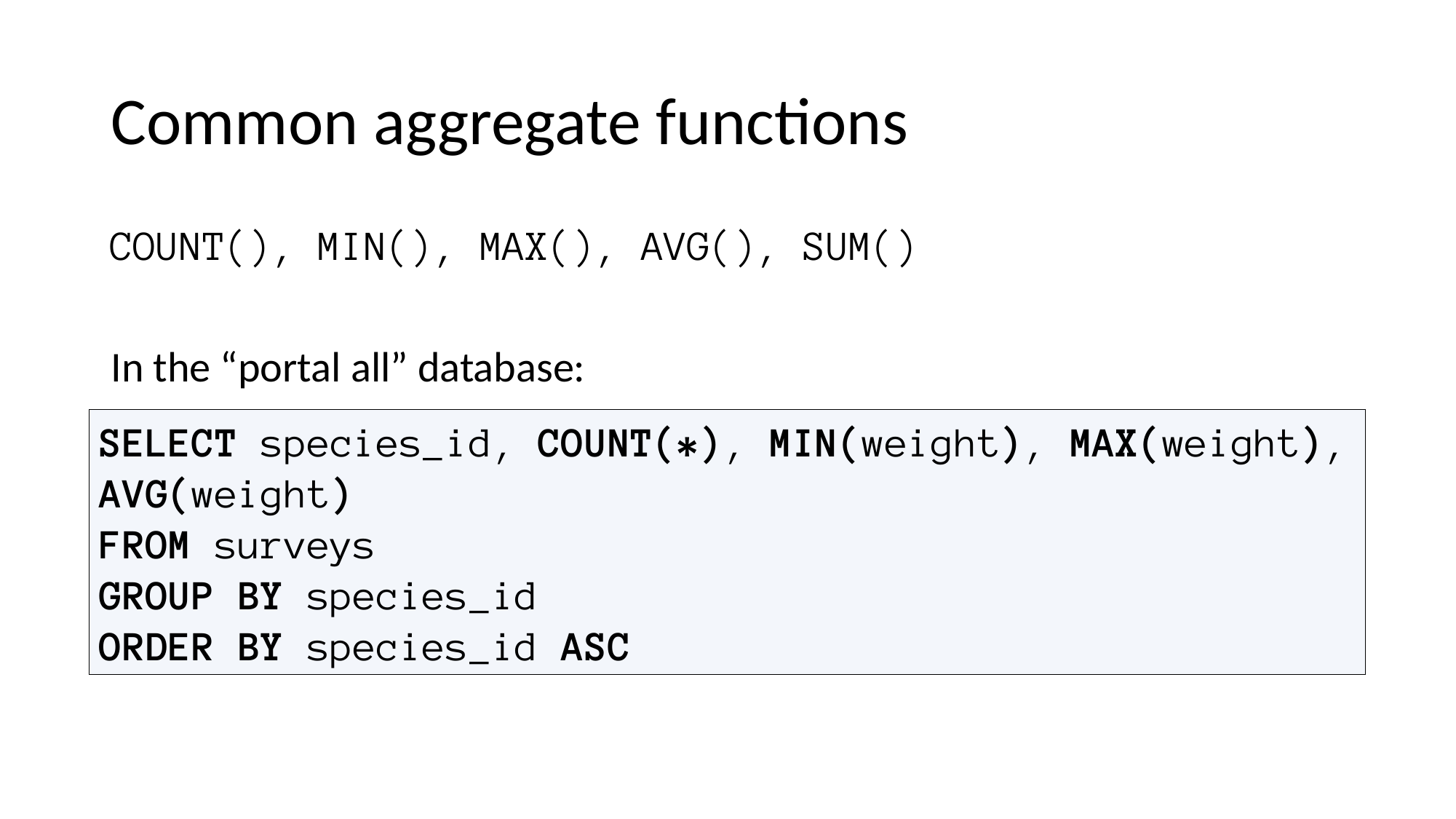

# Common aggregate functions
COUNT(), MIN(), MAX(), AVG(), SUM()

In the “portal all” database:
SELECT species_id, COUNT(*), MIN(weight), MAX(weight), AVG(weight)
FROM surveys
GROUP BY species_id
ORDER BY species_id ASC